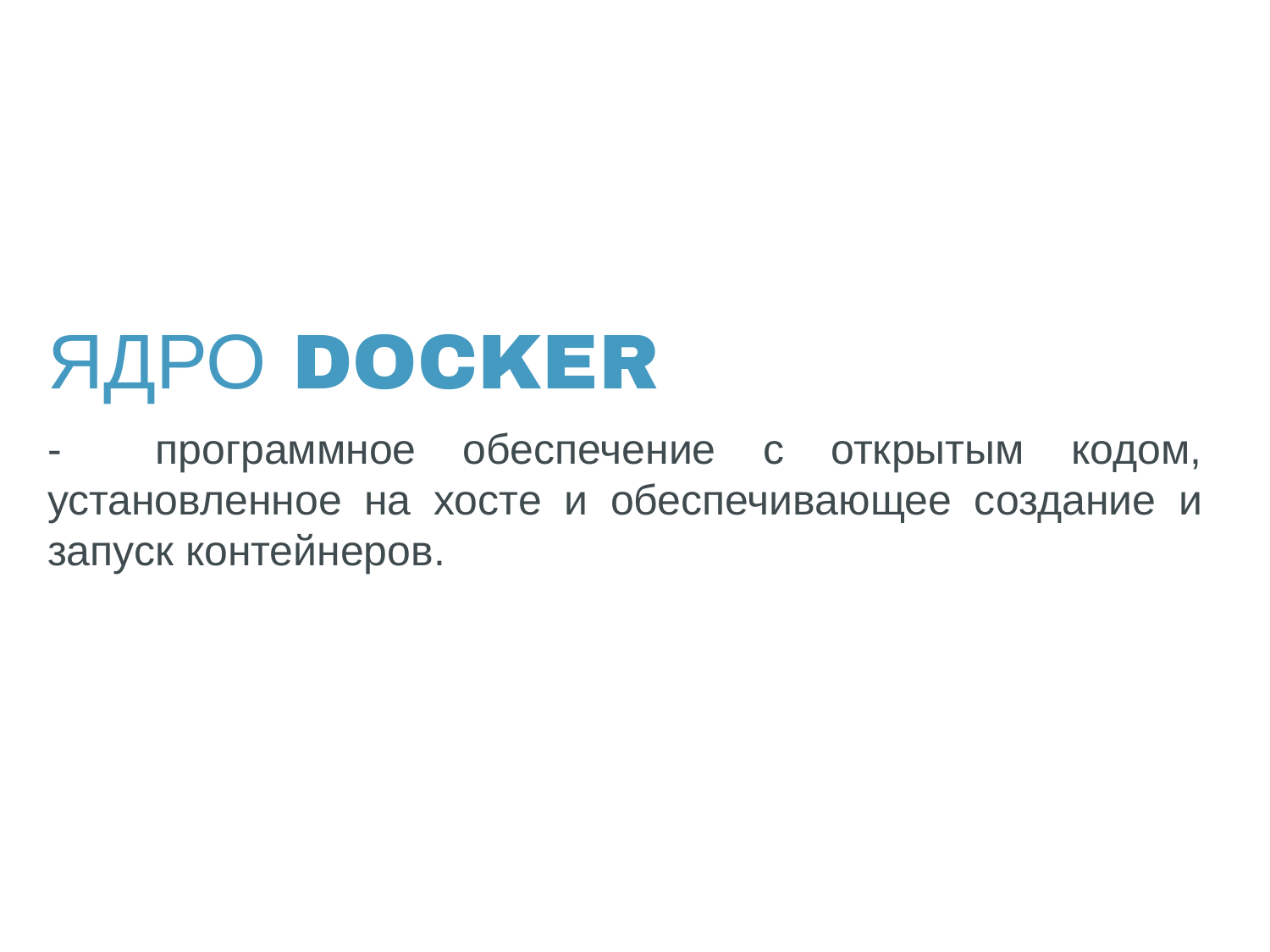

ЯДРО DOCKER
-  программное обеспечение с открытым кодом, установленное на хосте и обеспечивающее создание и запуск контейнеров.